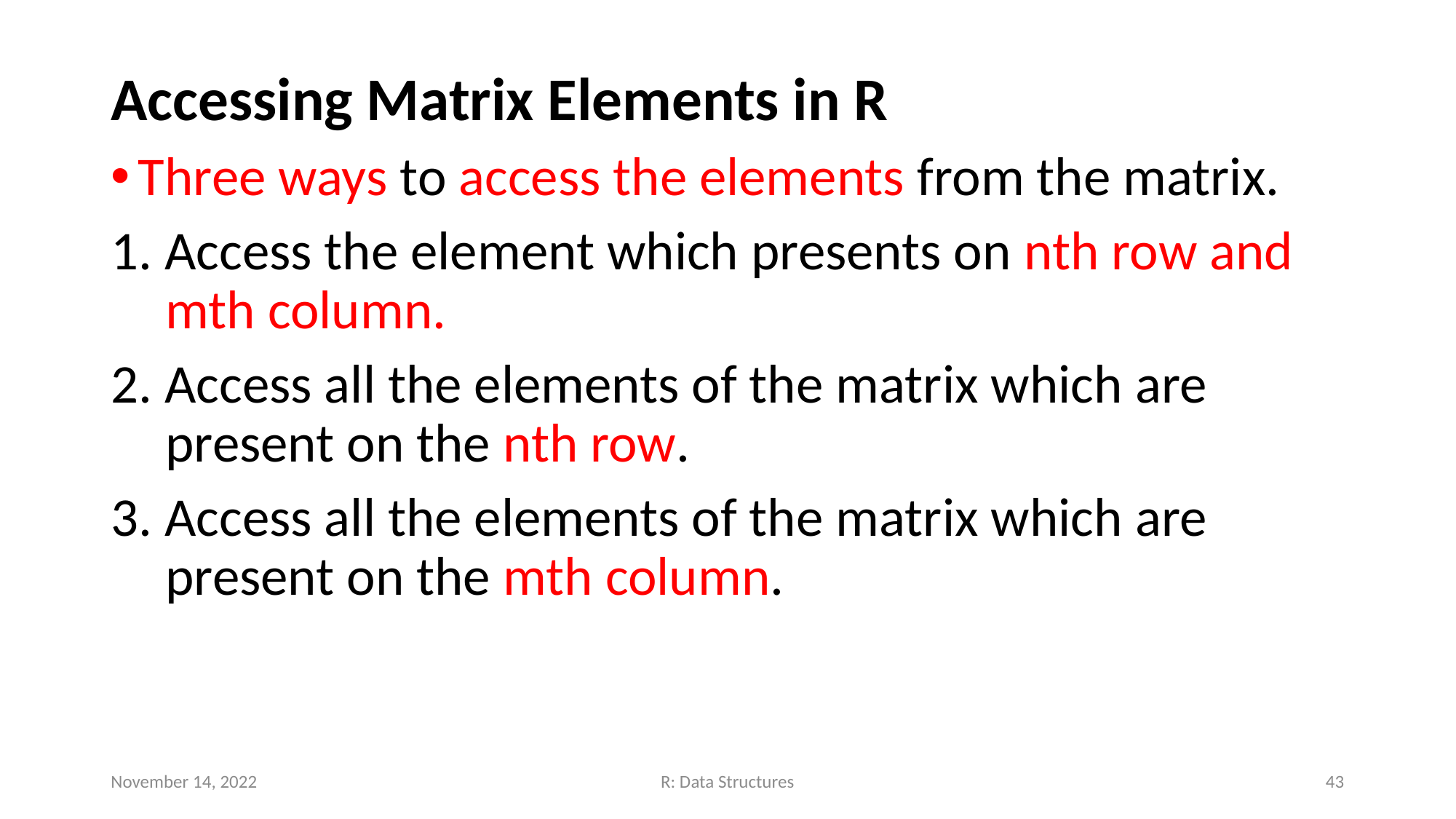

Accessing Matrix Elements in R
Three ways to access the elements from the matrix.
1. Access the element which presents on nth row and mth column.
2. Access all the elements of the matrix which are present on the nth row.
3. Access all the elements of the matrix which are present on the mth column.
November 14, 2022
R: Data Structures
43